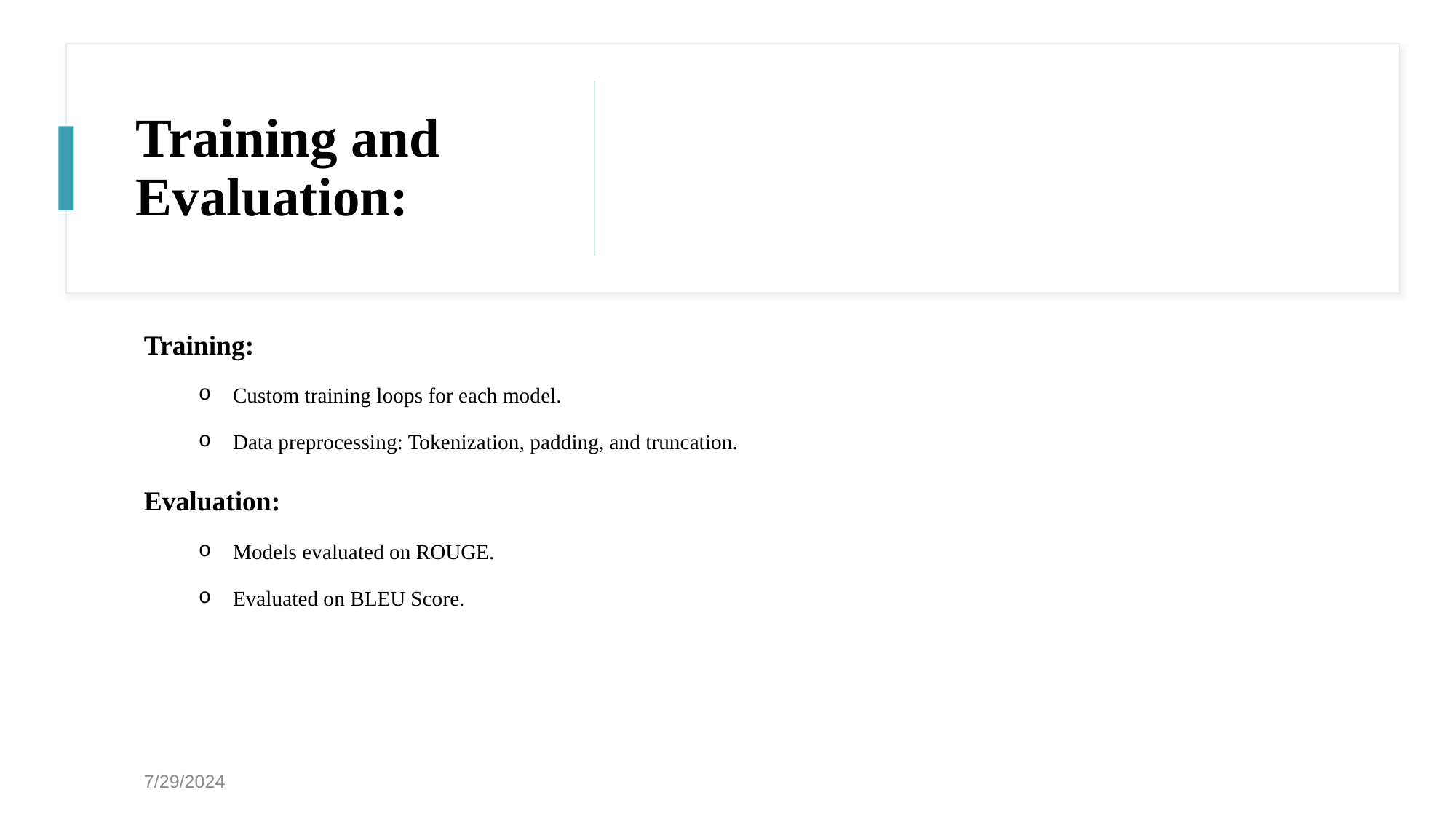

# Training and Evaluation:

Training:
Custom training loops for each model.
Data preprocessing: Tokenization, padding, and truncation.
Evaluation:
Models evaluated on ROUGE.
Evaluated on BLEU Score.
7/29/2024
Prepared by: Lokesh Goswami
6